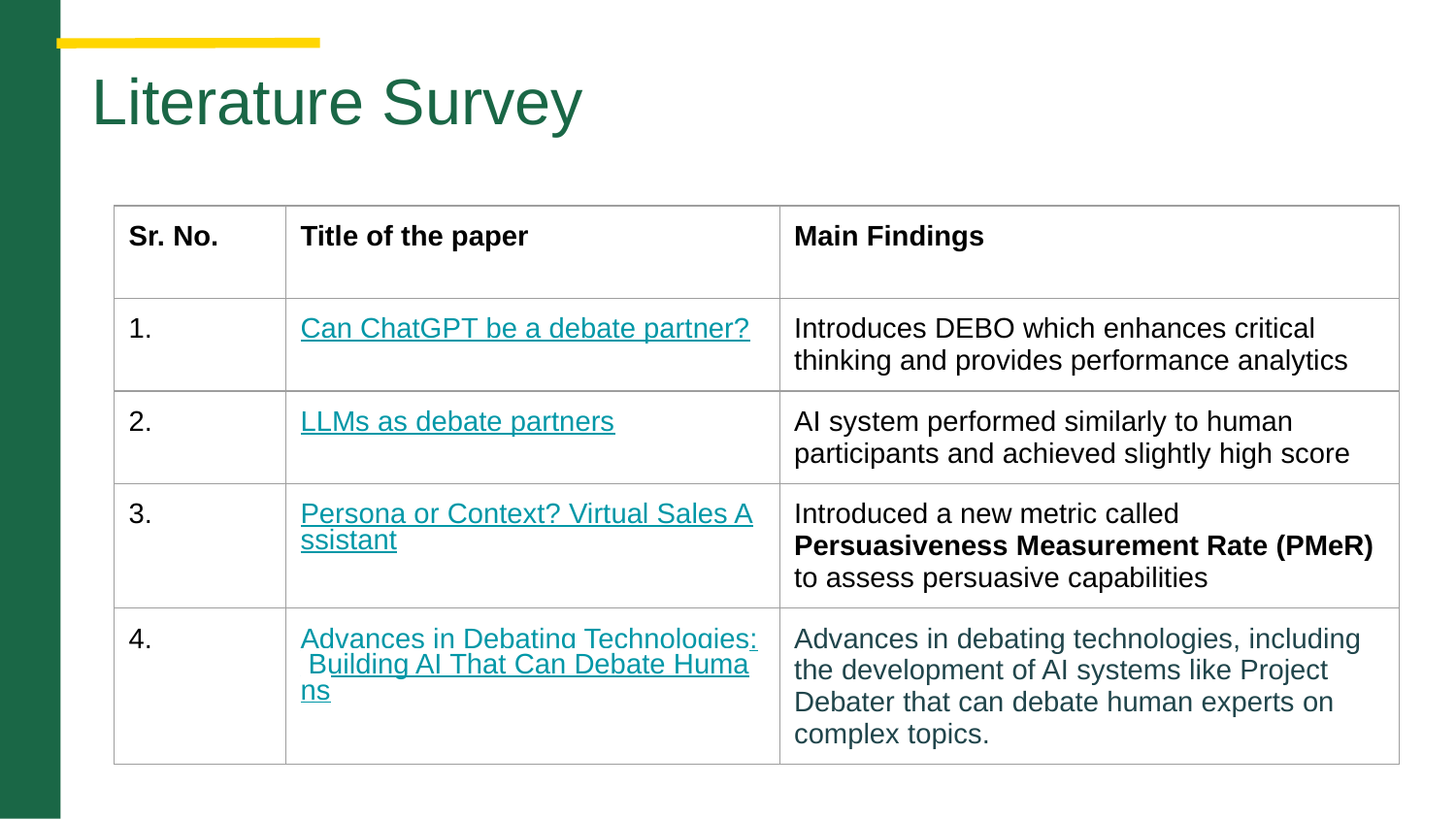

Literature Survey
| Sr. No. | Title of the paper | Main Findings |
| --- | --- | --- |
| 1. | Can ChatGPT be a debate partner? | Introduces DEBO which enhances critical thinking and provides performance analytics |
| 2. | LLMs as debate partners | AI system performed similarly to human participants and achieved slightly high score |
| 3. | Persona or Context? Virtual Sales Assistant | Introduced a new metric called Persuasiveness Measurement Rate (PMeR) to assess persuasive capabilities |
| 4. | Advances in Debating Technologies: Building AI That Can Debate Humans | Advances in debating technologies, including the development of AI systems like Project Debater that can debate human experts on complex topics. |